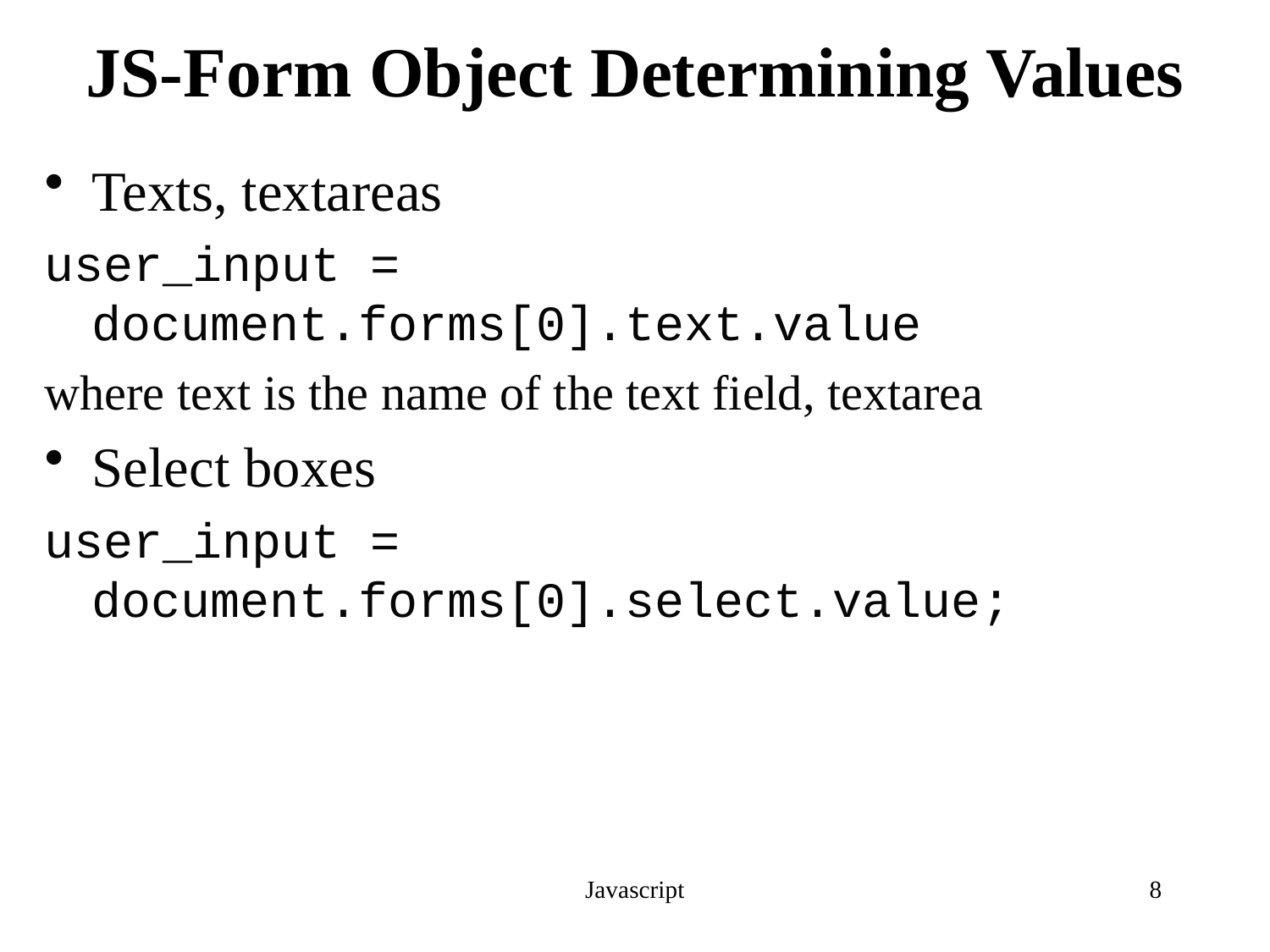

# JS-Form Object Determining Values
Texts, textareas
user_input = document.forms[0].text.value
where text is the name of the text field, textarea
Select boxes
user_input = document.forms[0].select.value;
Javascript
8